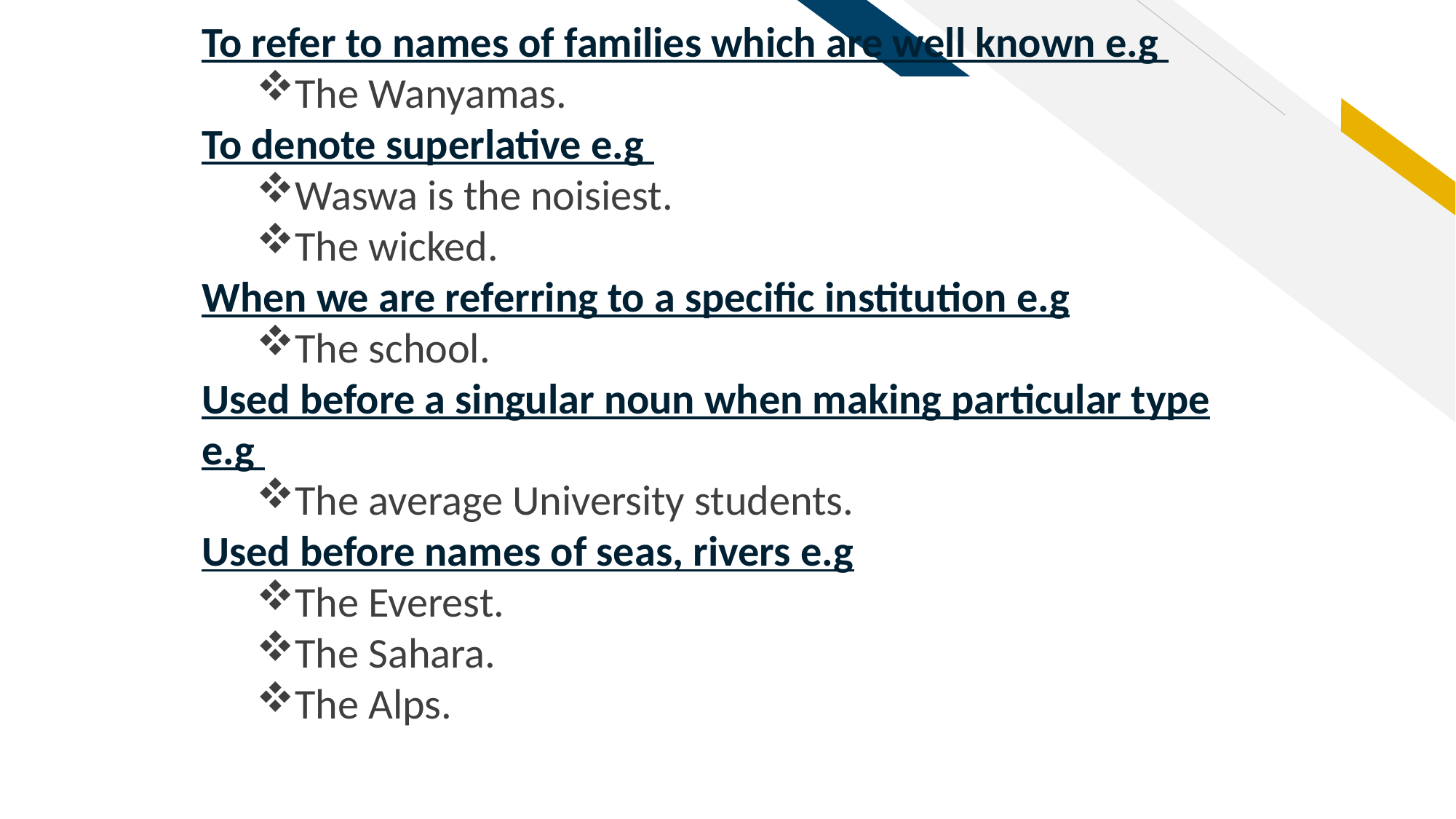

To refer to names of families which are well known e.g
The Wanyamas.
To denote superlative e.g
Waswa is the noisiest.
The wicked.
When we are referring to a specific institution e.g
The school.
Used before a singular noun when making particular type e.g
The average University students.
Used before names of seas, rivers e.g
The Everest.
The Sahara.
The Alps.